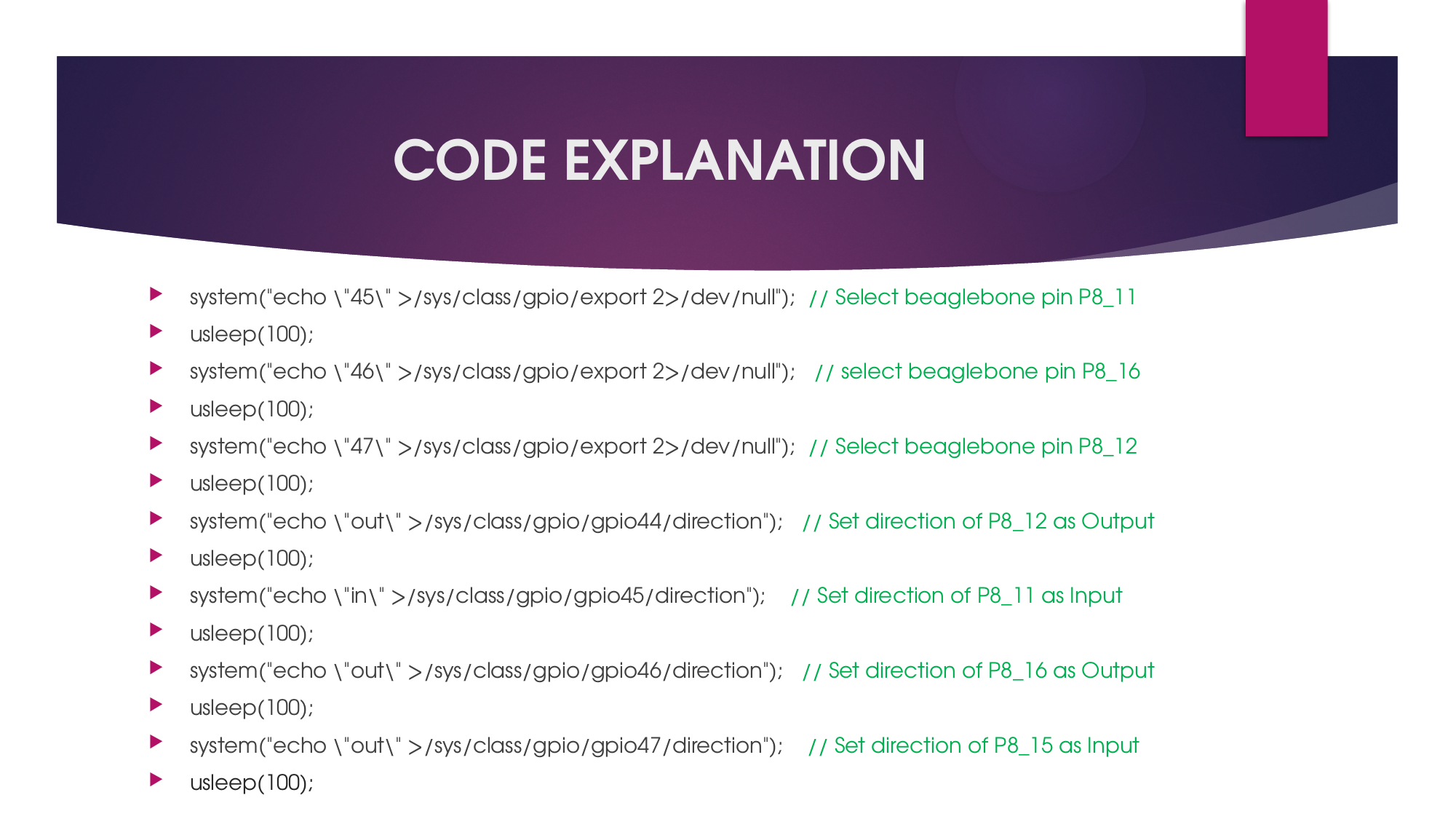

# CODE EXPLANATION
system("echo \"45\" >/sys/class/gpio/export 2>/dev/null");  // Select beaglebone pin P8_11
usleep(100);
system("echo \"46\" >/sys/class/gpio/export 2>/dev/null");   // select beaglebone pin P8_16
usleep(100);
system("echo \"47\" >/sys/class/gpio/export 2>/dev/null");  // Select beaglebone pin P8_12
usleep(100);
system("echo \"out\" >/sys/class/gpio/gpio44/direction");   // Set direction of P8_12 as Output
usleep(100);
system("echo \"in\" >/sys/class/gpio/gpio45/direction");    // Set direction of P8_11 as Input
usleep(100);
system("echo \"out\" >/sys/class/gpio/gpio46/direction");   // Set direction of P8_16 as Output
usleep(100);
system("echo \"out\" >/sys/class/gpio/gpio47/direction");    // Set direction of P8_15 as Input
usleep(100);